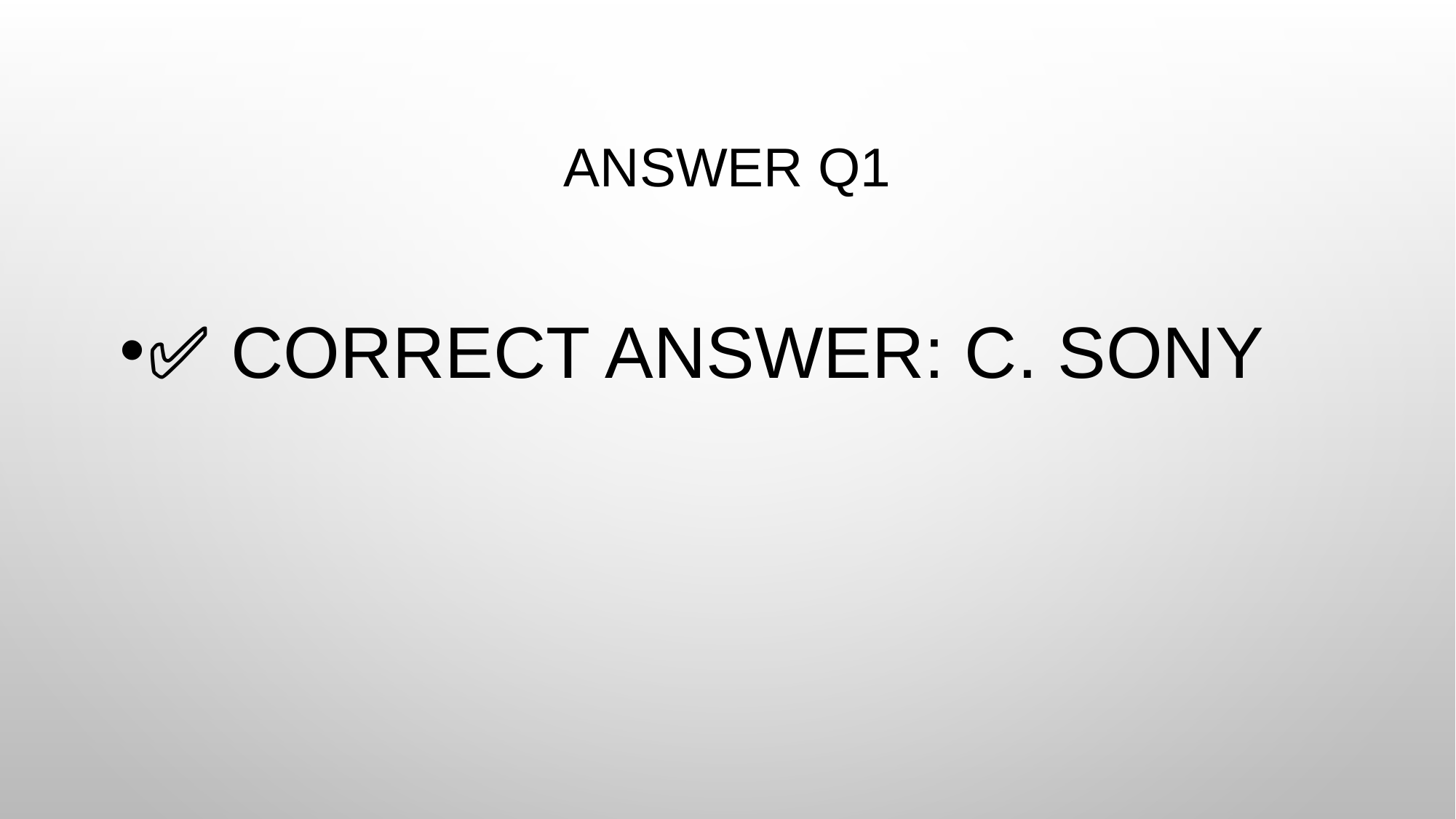

# Answer Q1
✅ Correct Answer: C. Sony